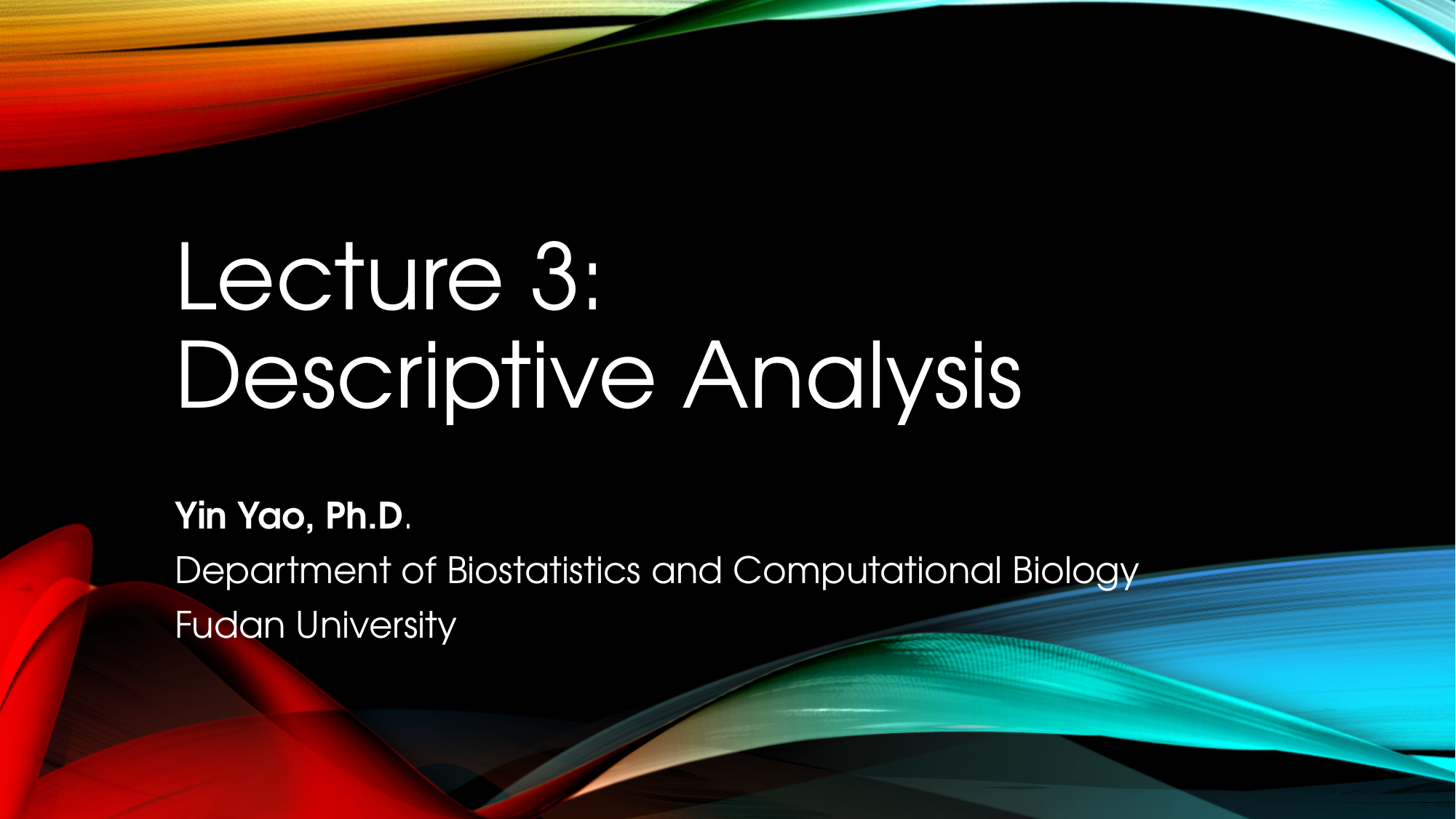

# Lecture 3: Descriptive Analysis

Yin Yao, Ph.D.
Department of Biostatistics and Computational Biology
Fudan University